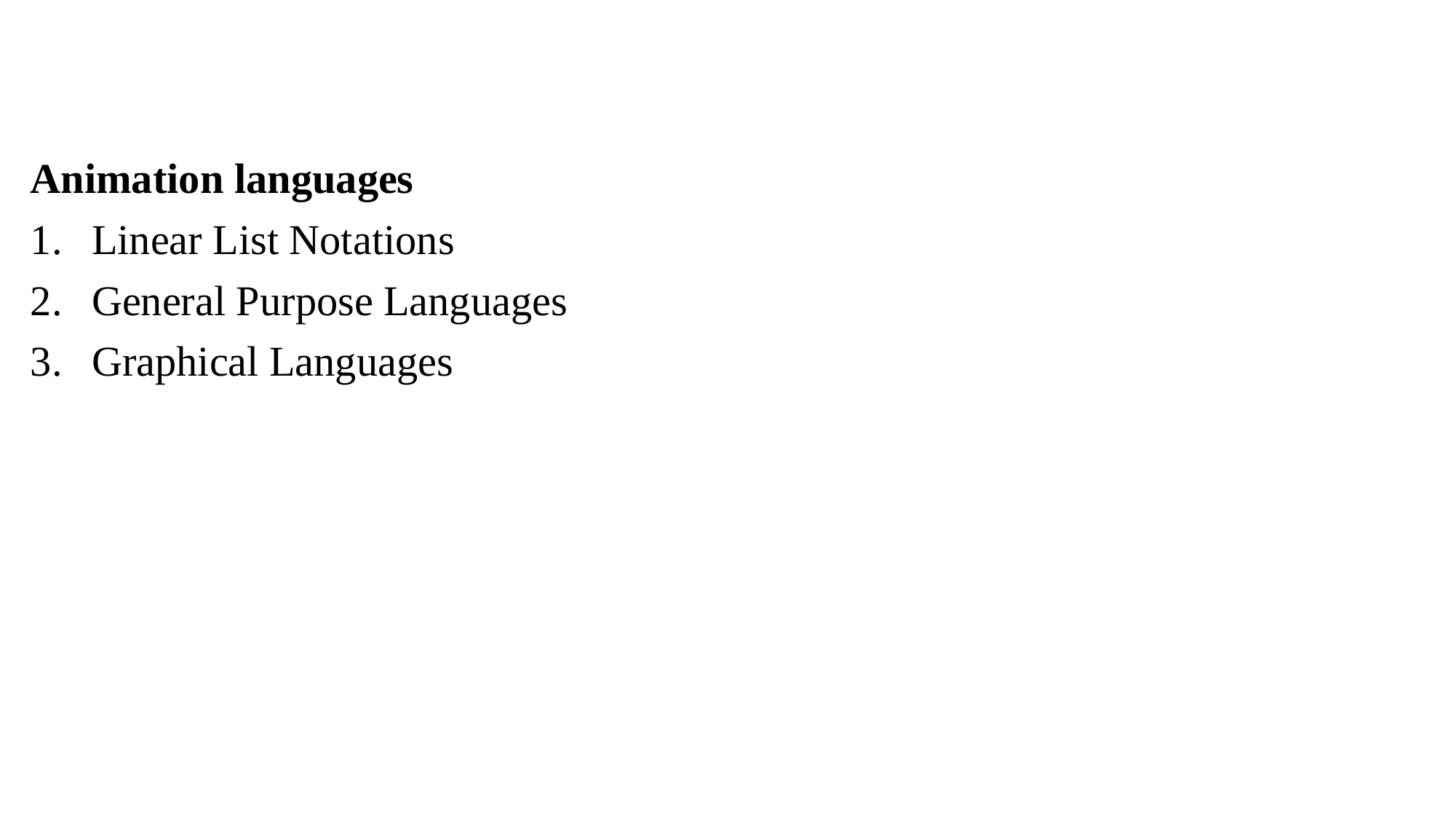

Animation languages
Linear List Notations
General Purpose Languages
Graphical Languages